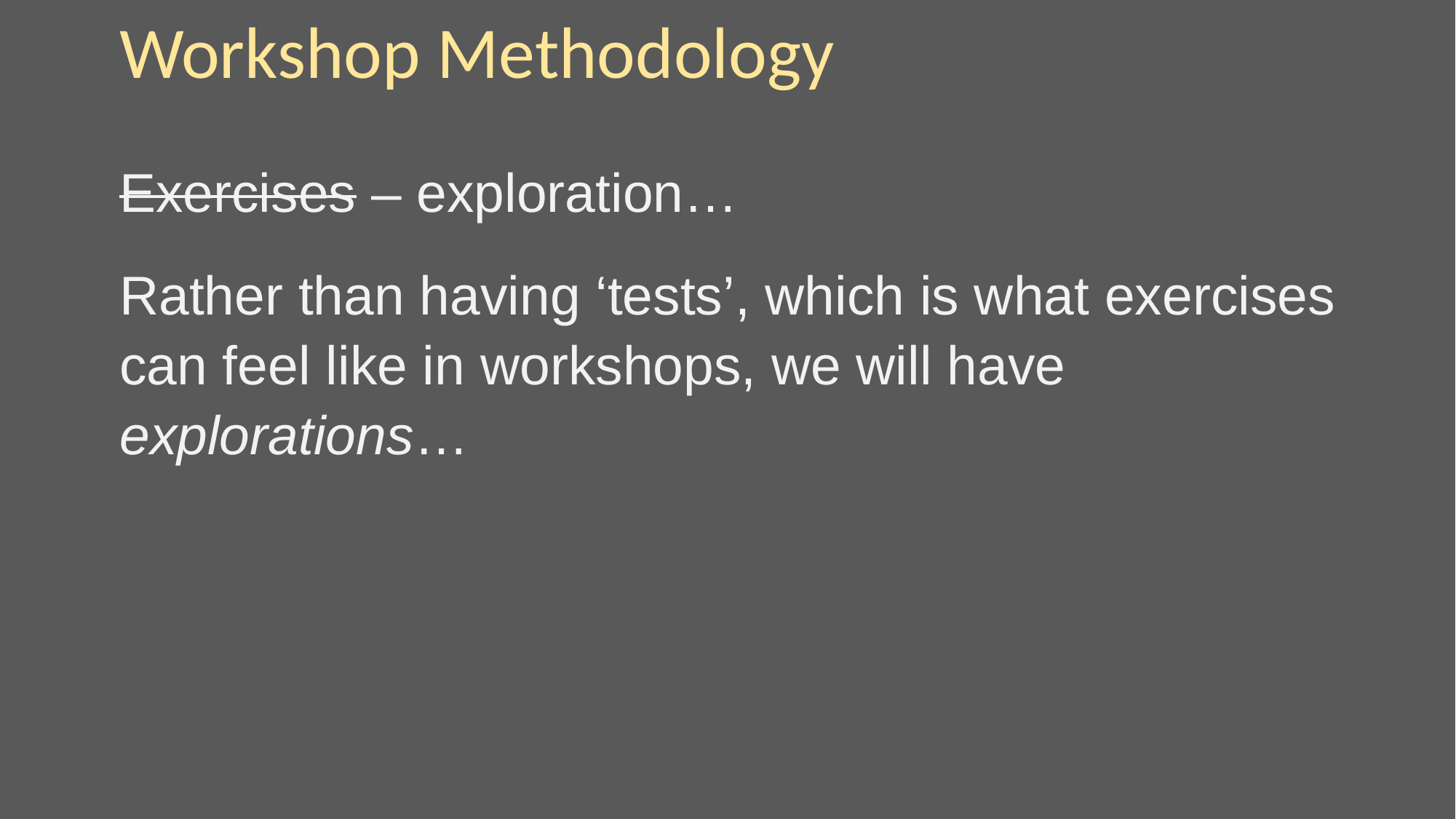

# Workshop Methodology
Exercises – exploration…
Rather than having ‘tests’, which is what exercises can feel like in workshops, we will have explorations…